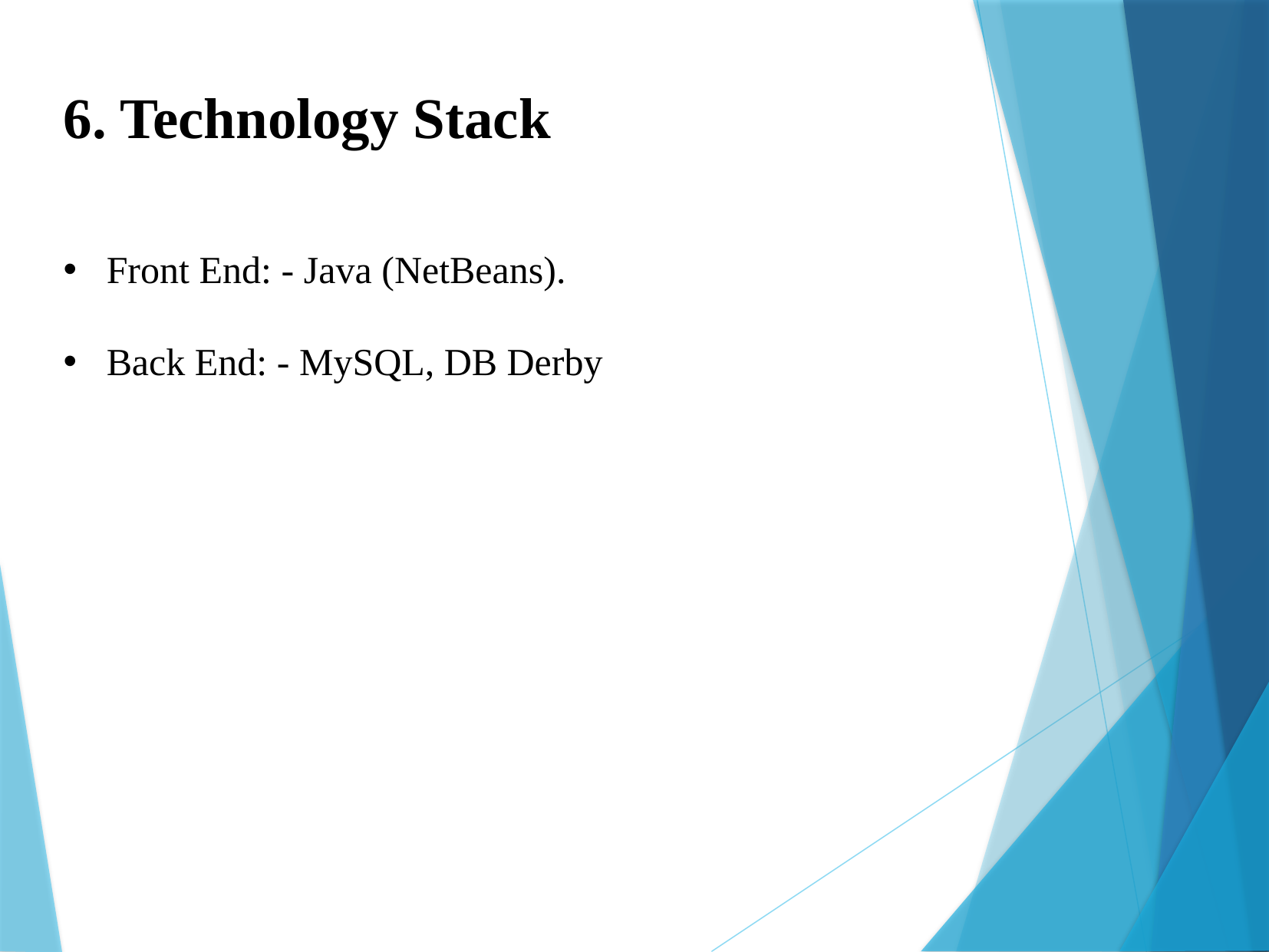

6. Technology Stack

Front End: - Java (NetBeans).

Back End: - MySQL, DB Derby